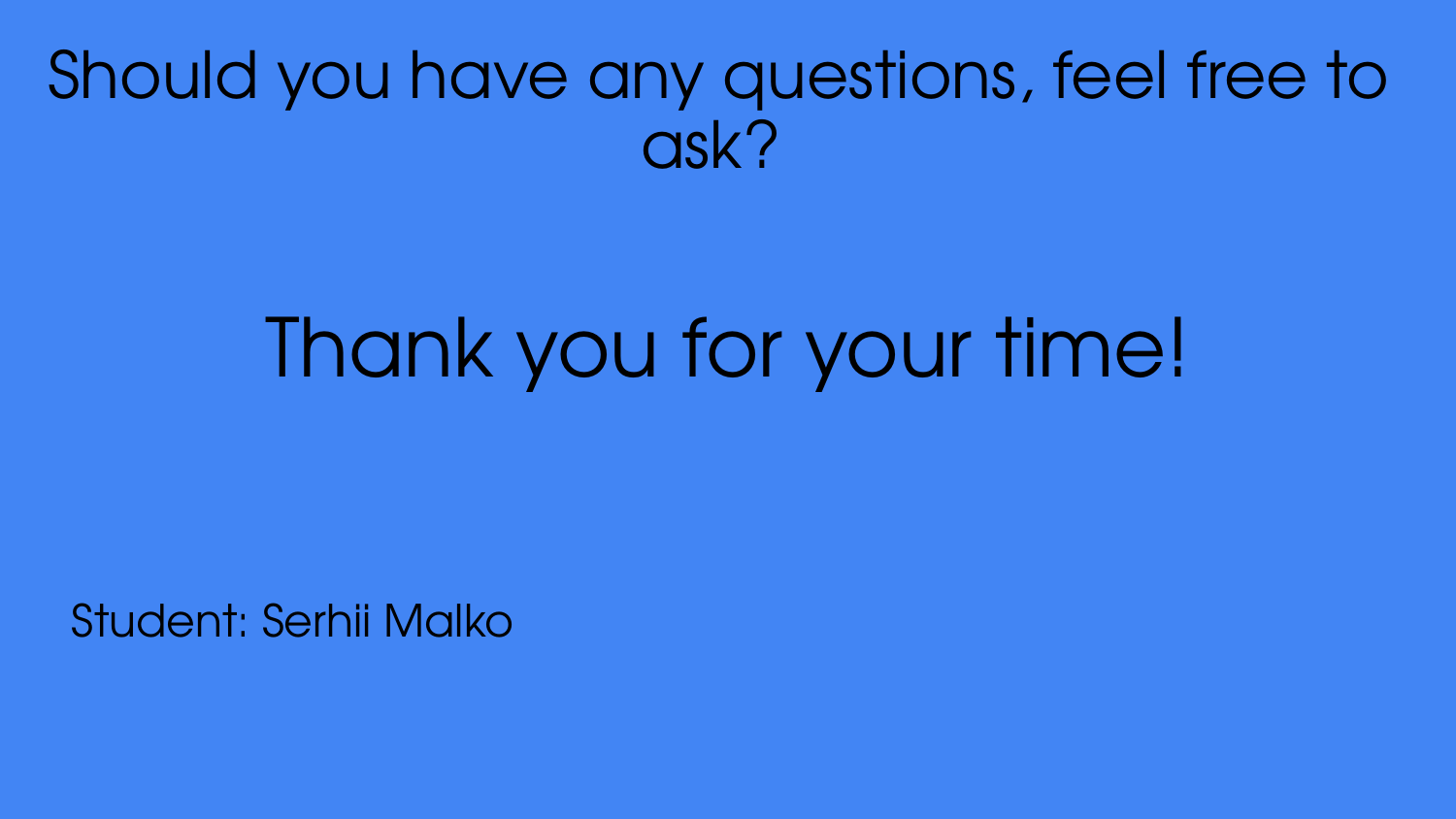

Should you have any questions, feel free to ask?
Thank you for your time!

Student: Serhii Malko